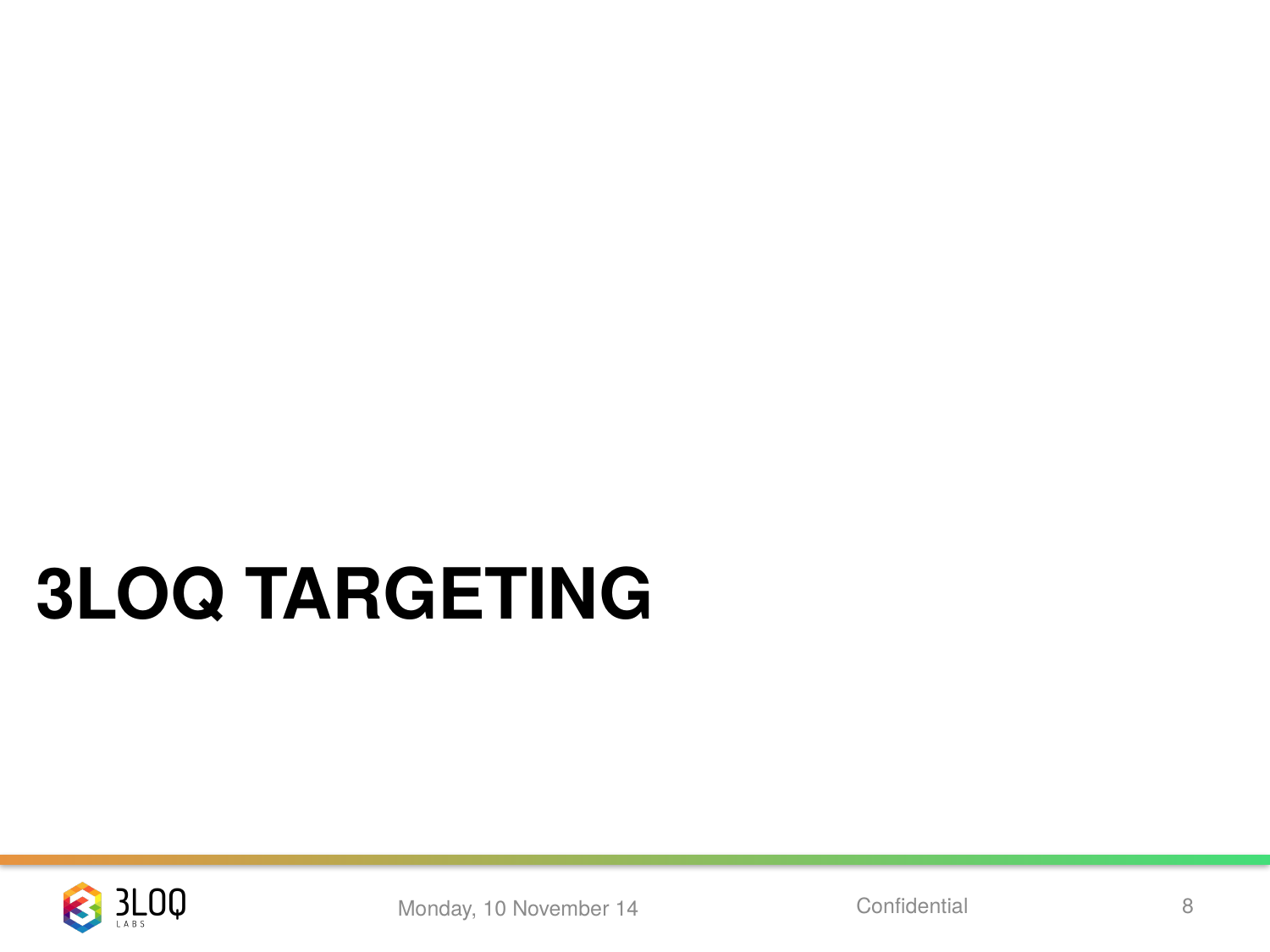

# 3LOQ Targeting
Monday, 10 November 14
Confidential
8